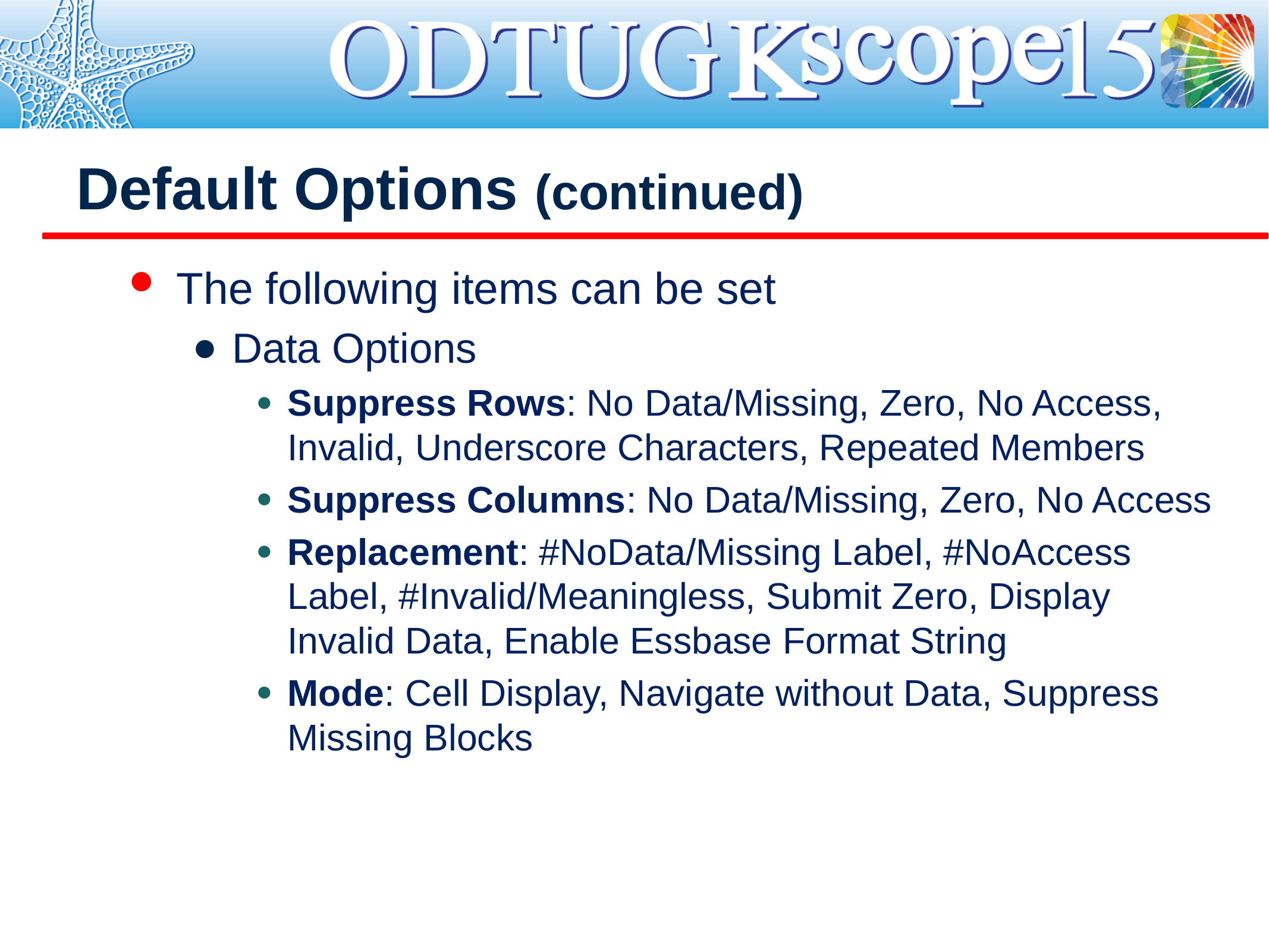

# Default Options (continued)
The following items can be set
Data Options
Suppress Rows: No Data/Missing, Zero, No Access, Invalid, Underscore Characters, Repeated Members
Suppress Columns: No Data/Missing, Zero, No Access
Replacement: #NoData/Missing Label, #NoAccess Label, #Invalid/Meaningless, Submit Zero, Display Invalid Data, Enable Essbase Format String
Mode: Cell Display, Navigate without Data, Suppress Missing Blocks